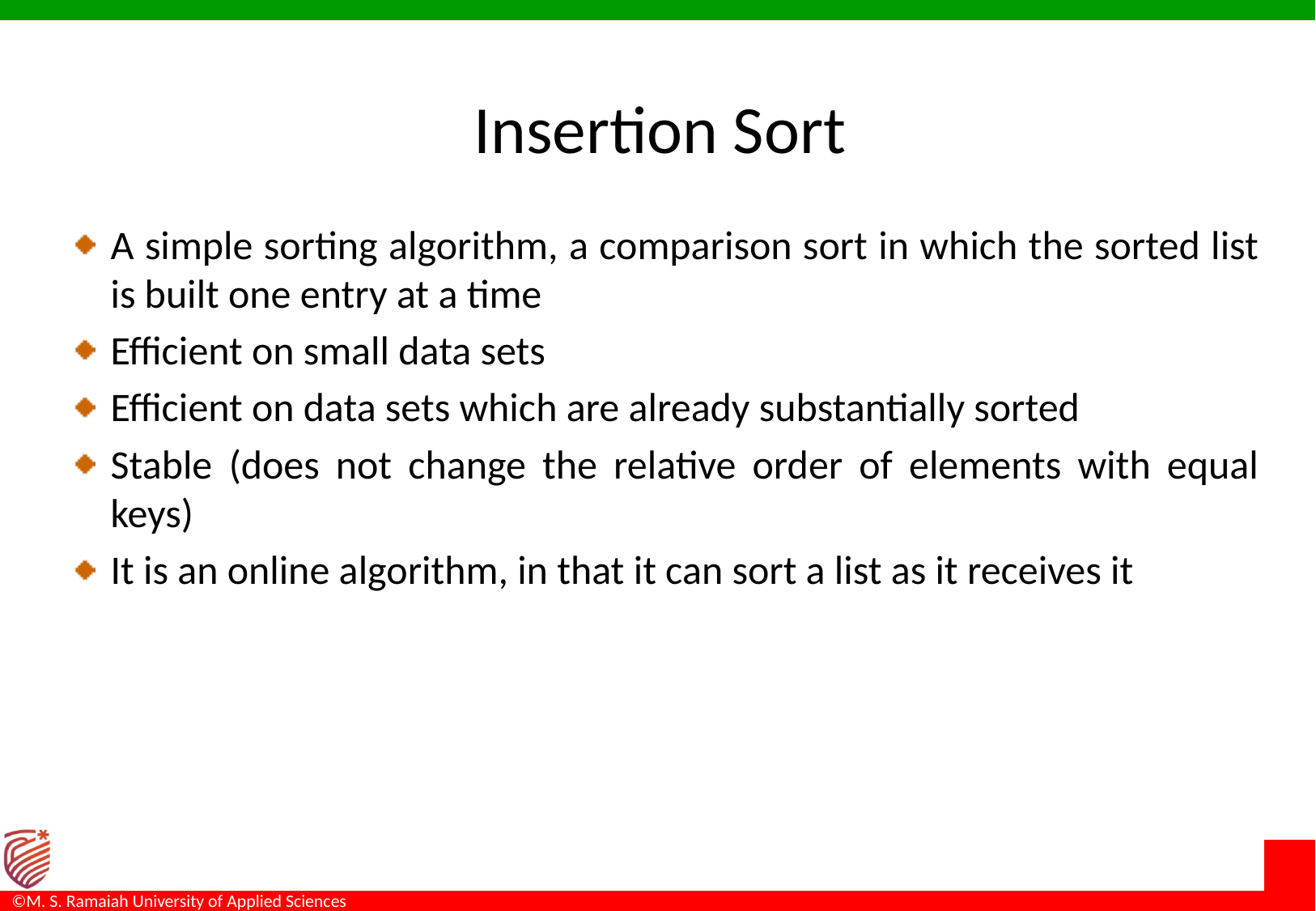

Insertion Sort
A simple sorting algorithm, a comparison sort in which the sorted list is built one entry at a time
Efficient on small data sets
Efficient on data sets which are already substantially sorted
Stable (does not change the relative order of elements with equal keys)
It is an online algorithm, in that it can sort a list as it receives it